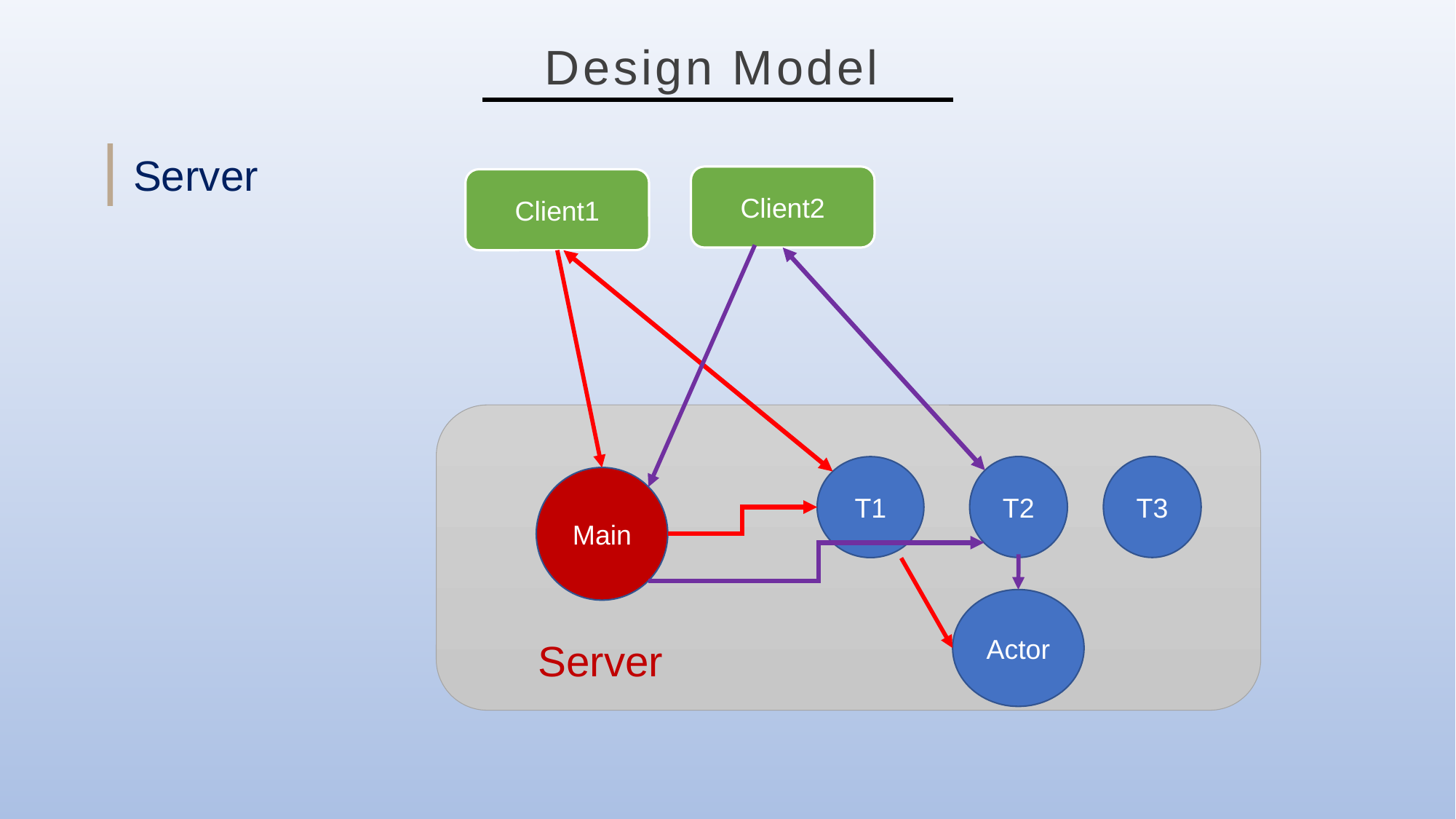

Design Model

Server
Client2
Client1

T2
T3
T1
Main
Actor
Server